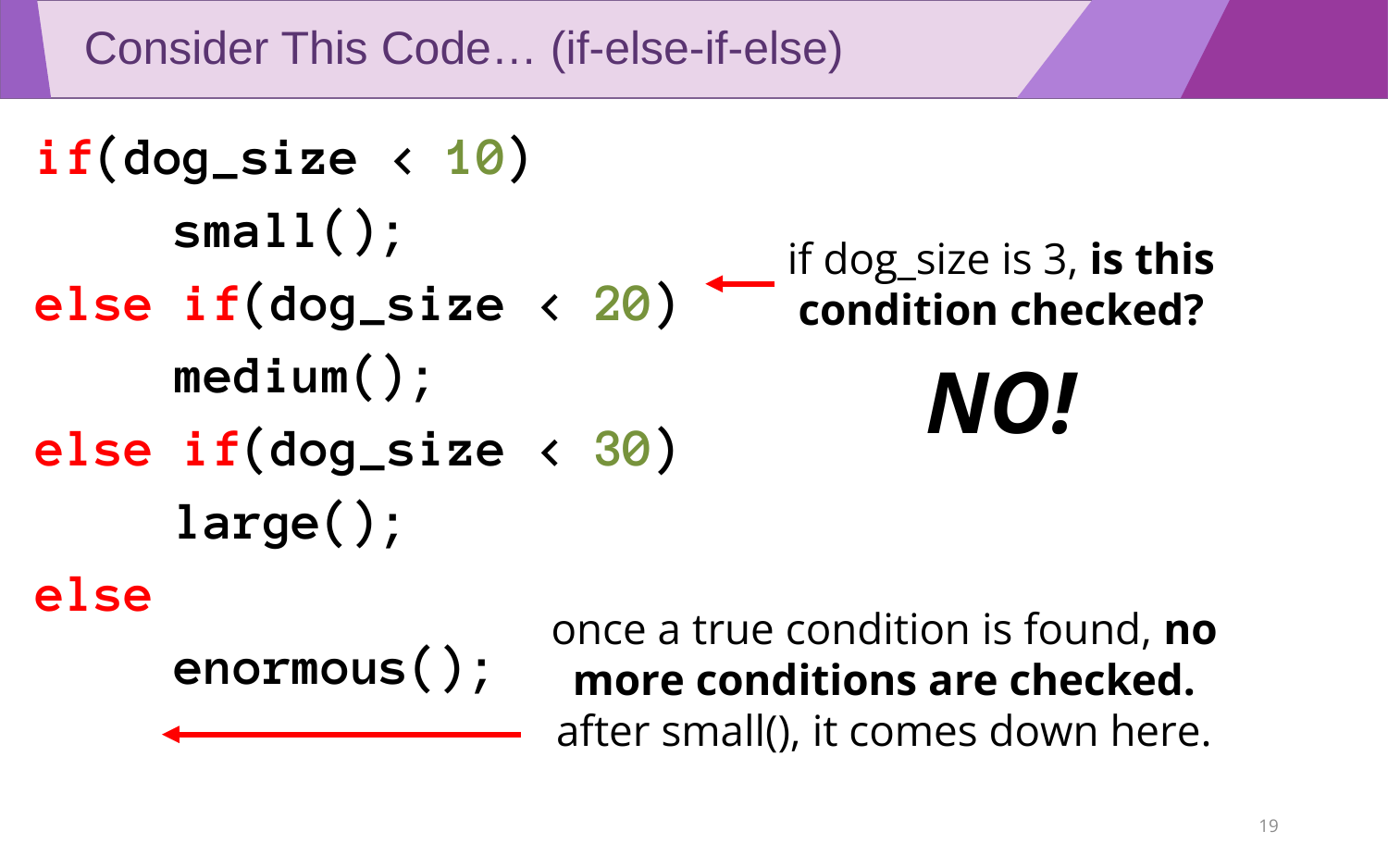

# Consider This Code… (if-else-if-else)
if(dog_size < 10)
	small();
else if(dog_size < 20)
	medium();
else if(dog_size < 30)
	large();
else
	enormous();

if dog_size is 3, is this condition checked?
NO!
once a true condition is found, no more conditions are checked.
after small(), it comes down here.
19